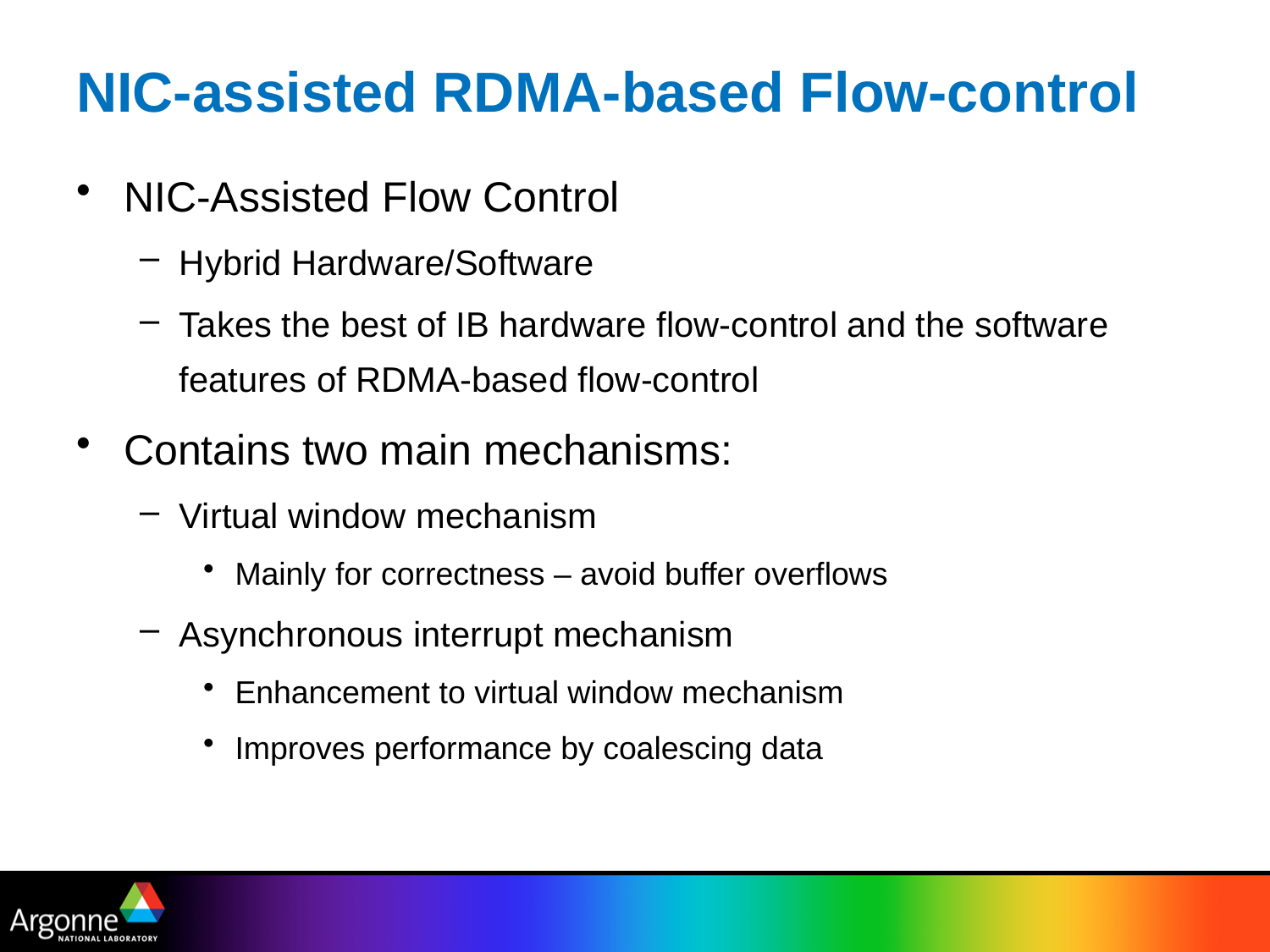

# NIC-assisted RDMA-based Flow-control
NIC-Assisted Flow Control
Hybrid Hardware/Software
Takes the best of IB hardware flow-control and the software features of RDMA-based flow-control
Contains two main mechanisms:
Virtual window mechanism
Mainly for correctness – avoid buffer overflows
Asynchronous interrupt mechanism
Enhancement to virtual window mechanism
Improves performance by coalescing data